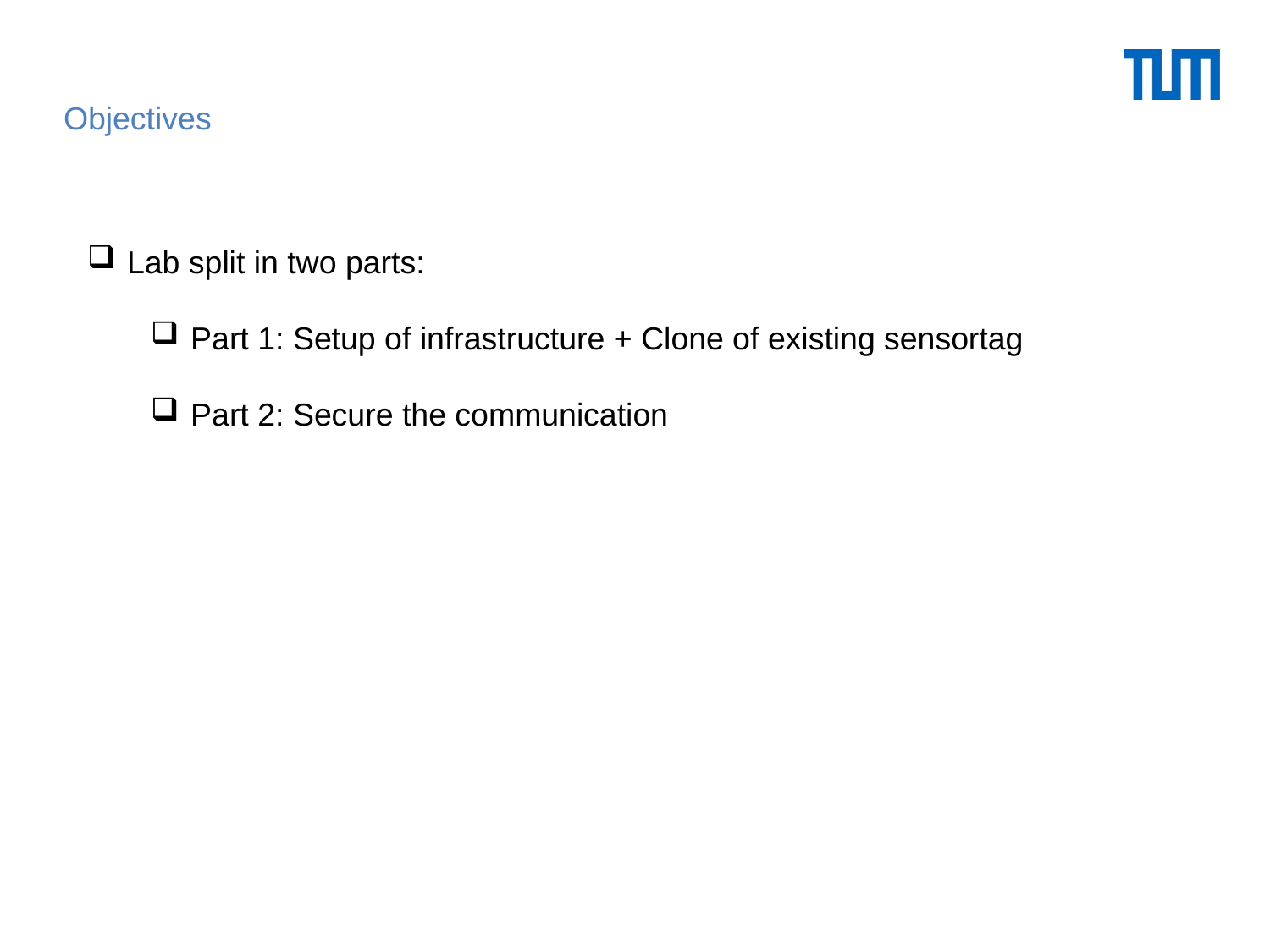

# Objectives
Lab split in two parts:

Part 1: Setup of infrastructure + Clone of existing sensortag

Part 2: Secure the communication